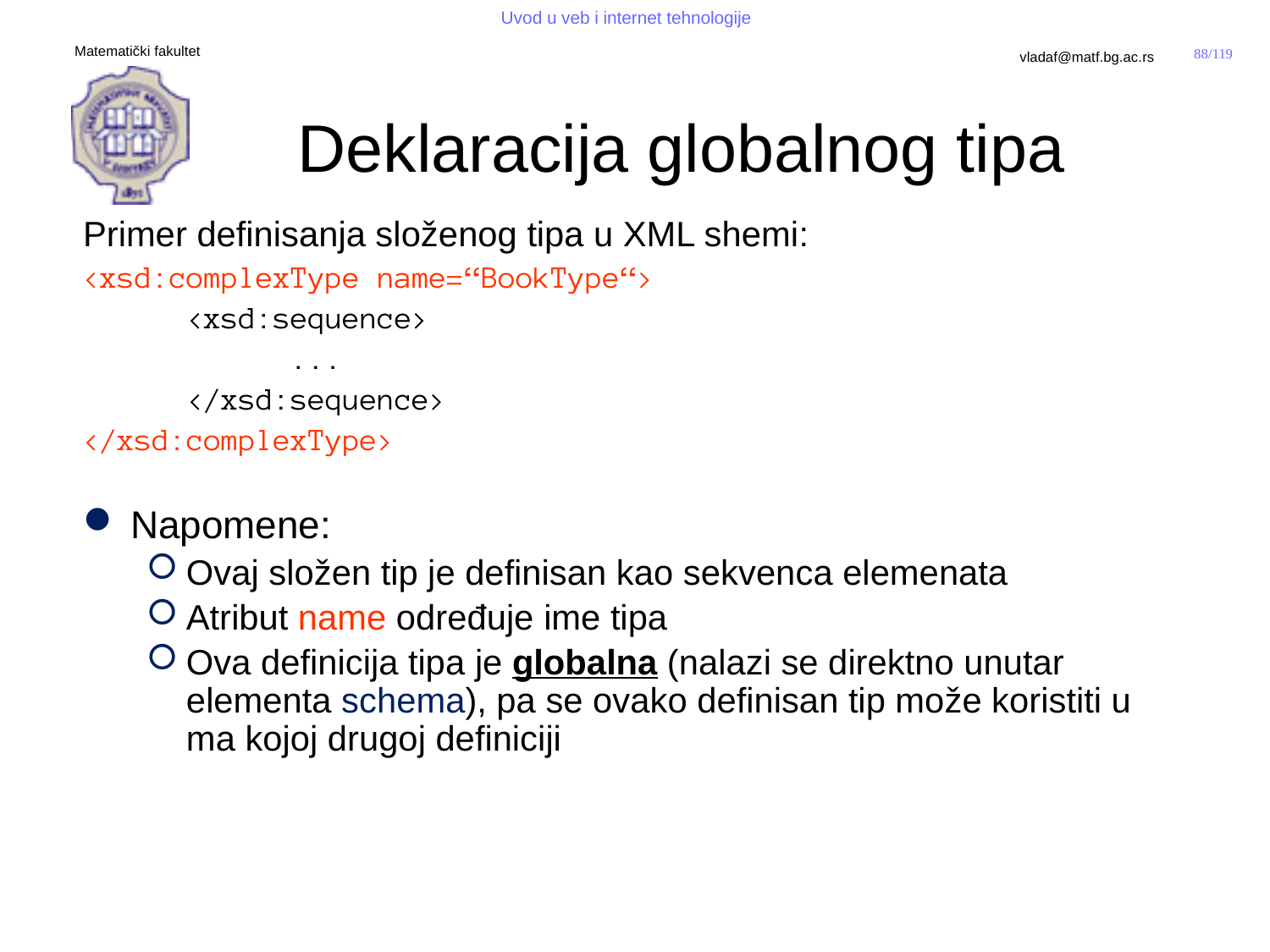

# Deklaracija globalnog tipa
Primer definisanja složenog tipa u XML shemi:
<xsd:complexType name=“BookType“>
      <xsd:sequence>
            ...
      </xsd:sequence>
</xsd:complexType>

Napomene:
Ovaj složen tip je definisan kao sekvenca elemenata
Atribut name određuje ime tipa
Ova definicija tipa je globalna (nalazi se direktno unutar elementa schema), pa se ovako definisan tip može koristiti u ma kojoj drugoj definiciji